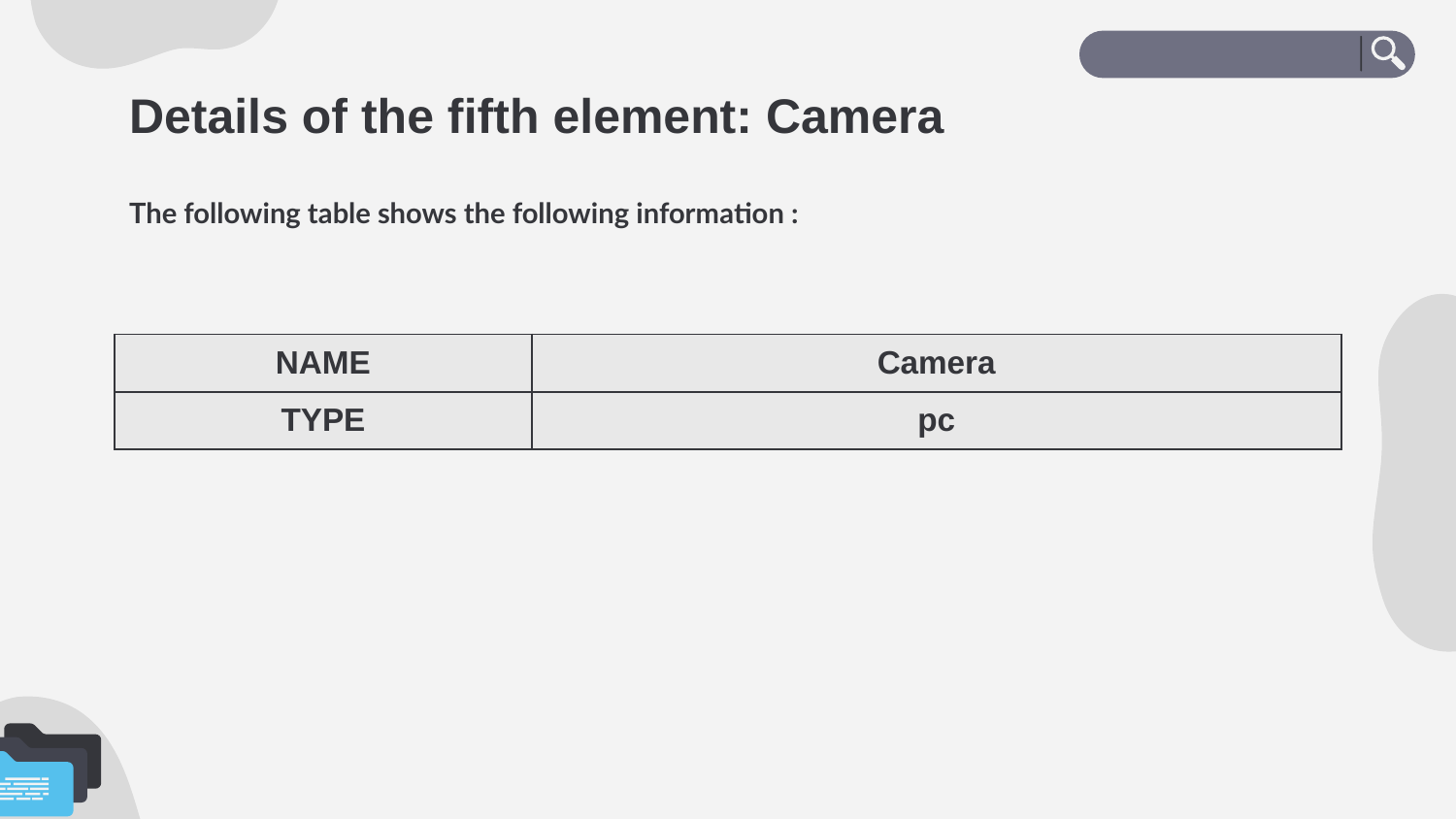

# Details of the fifth element: Camera
The following table shows the following information :
| NAME | Camera |
| --- | --- |
| TYPE | pc |